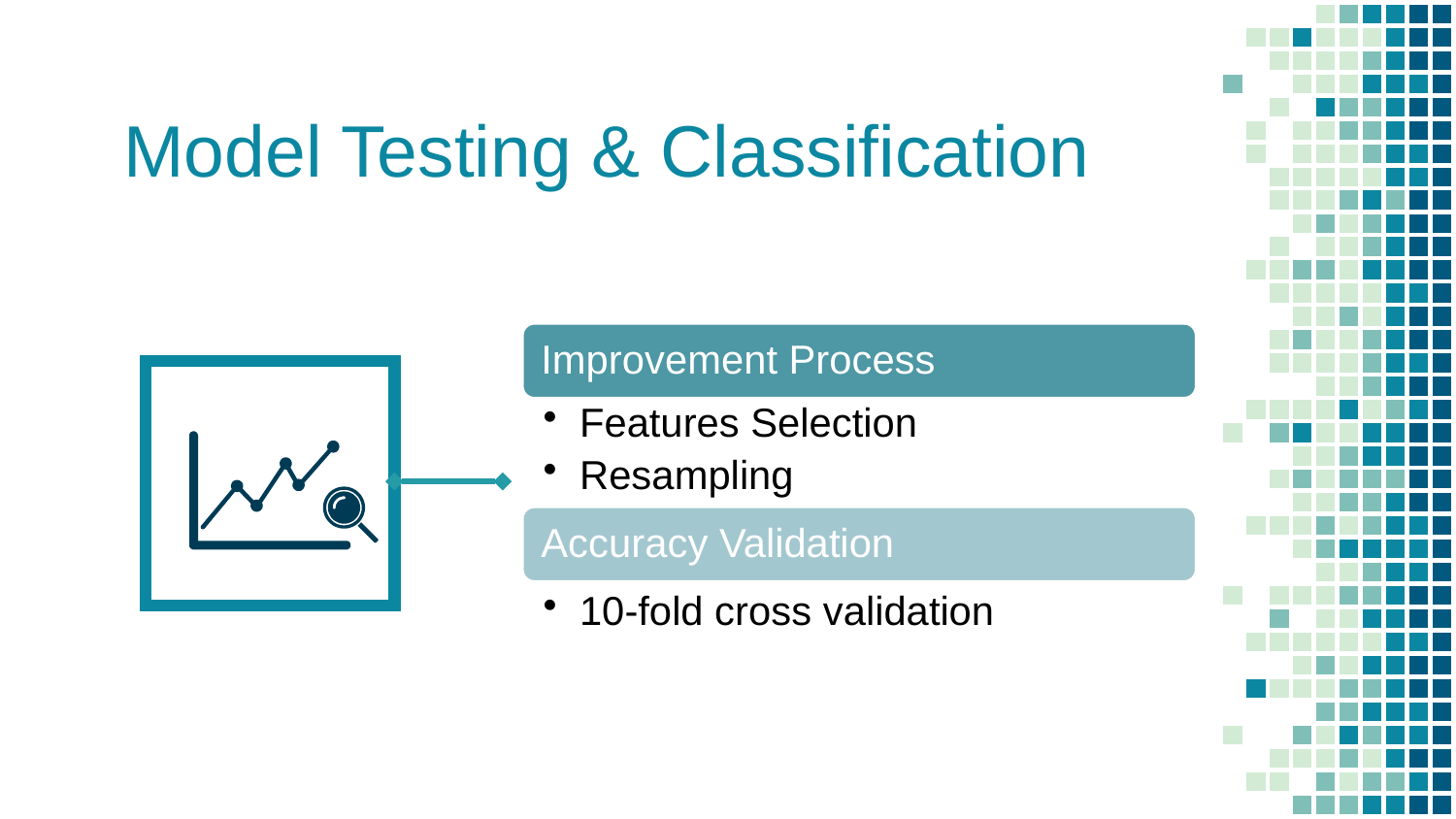

# Model Testing & Classification
Improvement Process
Features Selection
Resampling
Accuracy Validation
10-fold cross validation